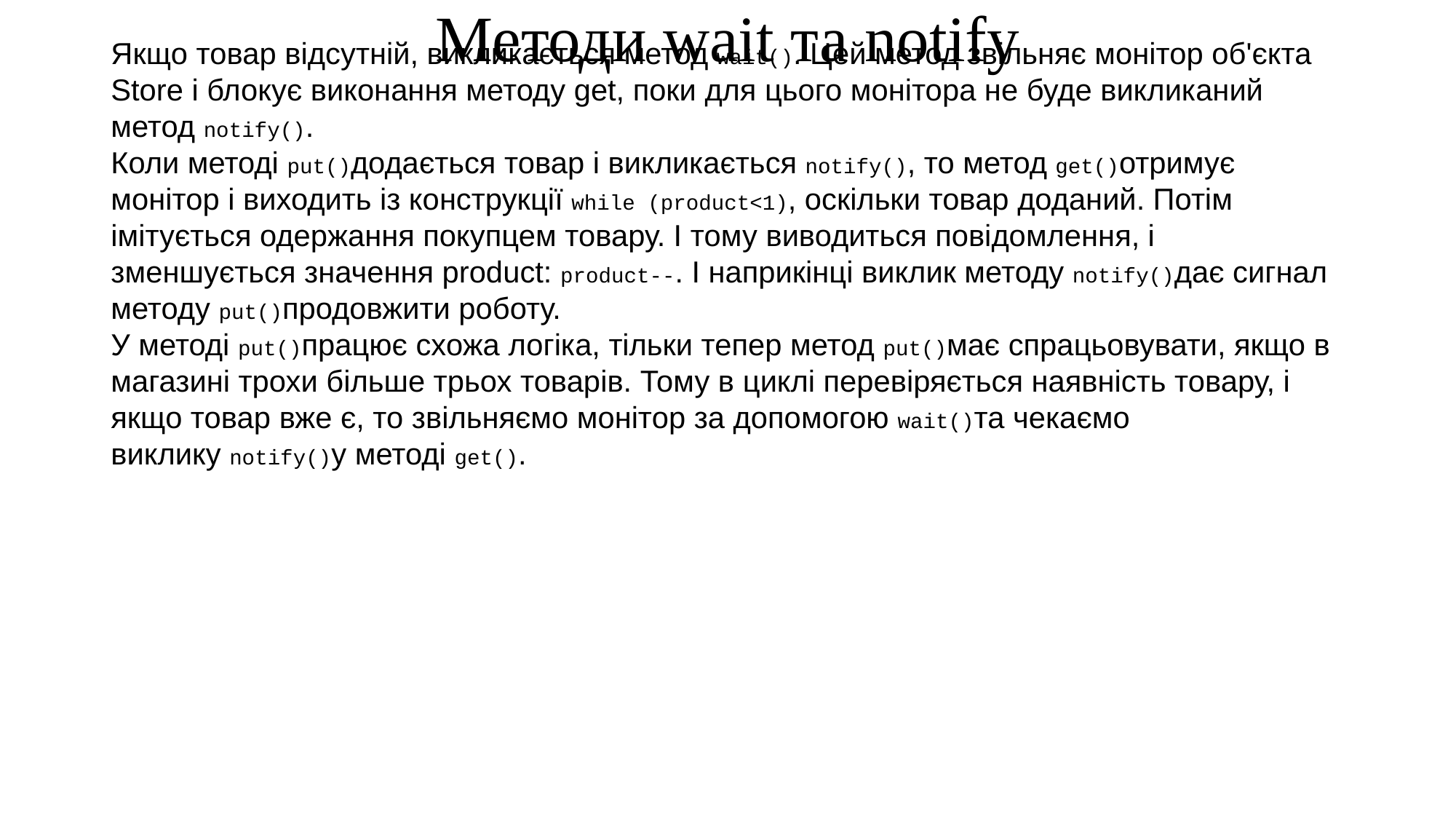

Методи wait та notify
Якщо товар відсутній, викликається метод wait(). Цей метод звільняє монітор об'єкта Store і блокує виконання методу get, поки для цього монітора не буде викликаний метод notify().
Коли методі put()додається товар і викликається notify(), то метод get()отримує монітор і виходить із конструкції while (product<1), оскільки товар доданий. Потім імітується одержання покупцем товару. І тому виводиться повідомлення, і зменшується значення product: product--. І наприкінці виклик методу notify()дає сигнал методу put()продовжити роботу.
У методі put()працює схожа логіка, тільки тепер метод put()має спрацьовувати, якщо в магазині трохи більше трьох товарів. Тому в циклі перевіряється наявність товару, і якщо товар вже є, то звільняємо монітор за допомогою wait()та чекаємо виклику notify()у методі get().